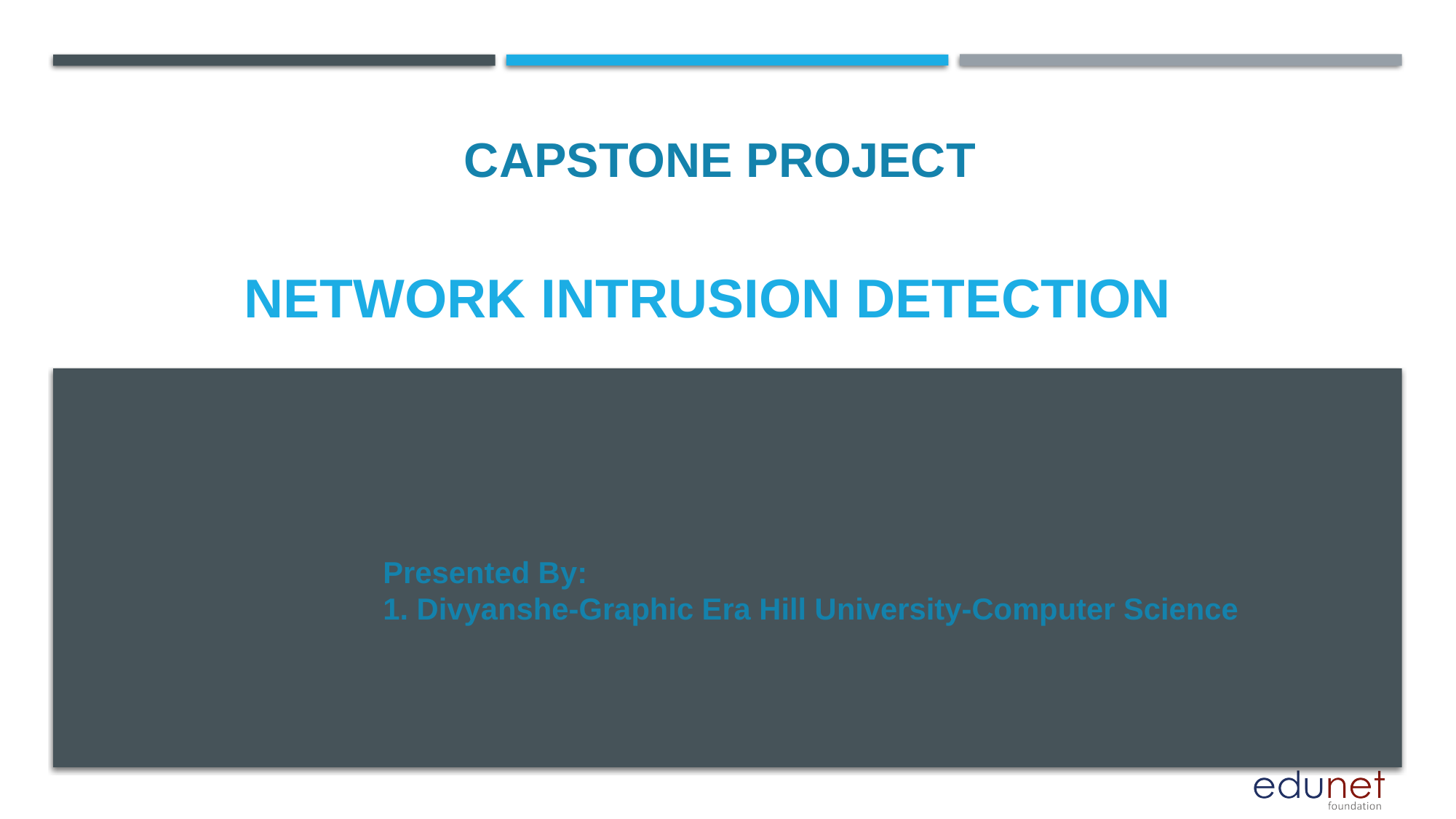

CAPSTONE PROJECT
# NETWORK Intrusion detection
Presented By:
1. Divyanshe-Graphic Era Hill University-Computer Science